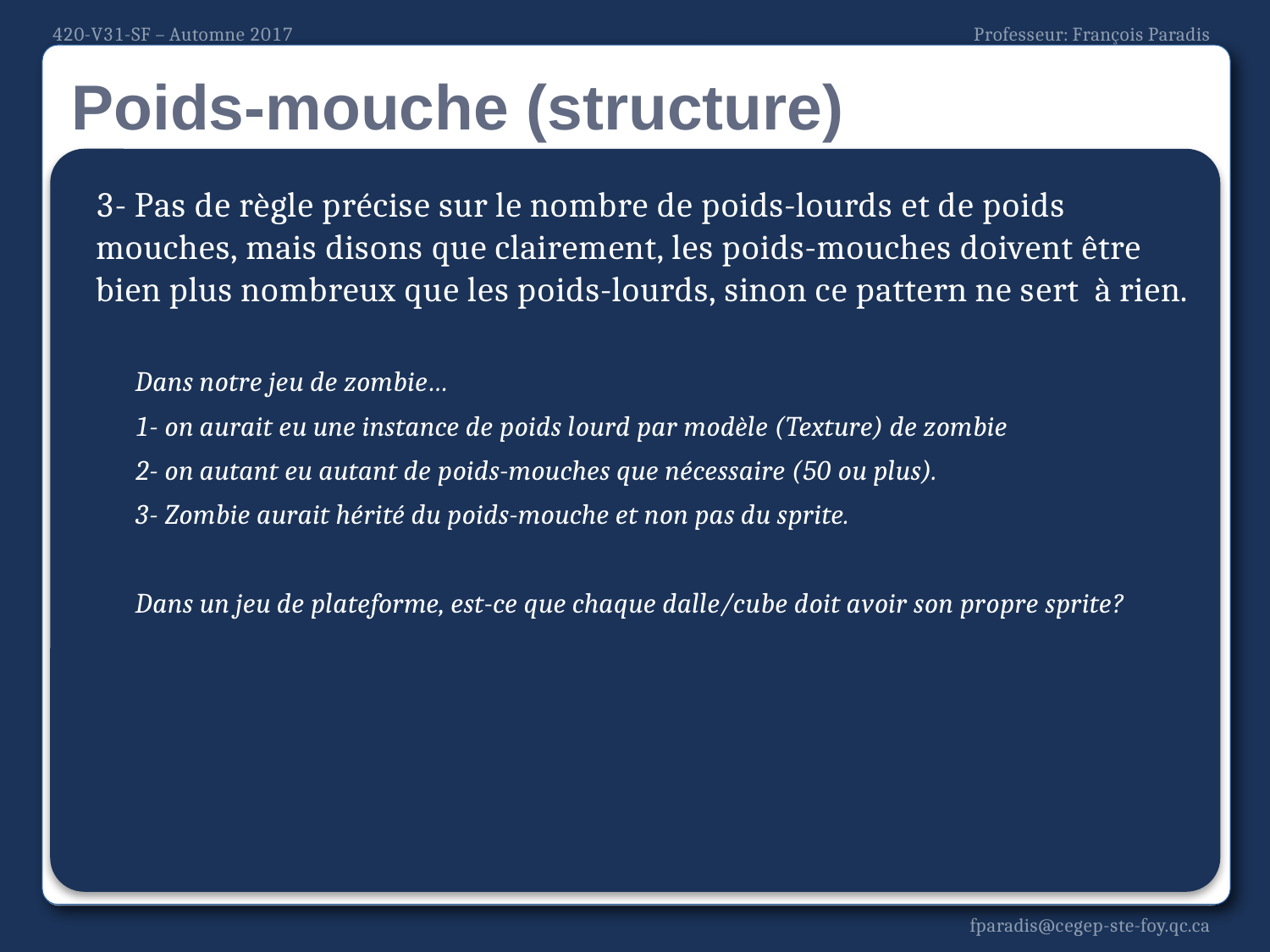

# Poids-mouche (structure)
3- Pas de règle précise sur le nombre de poids-lourds et de poids mouches, mais disons que clairement, les poids-mouches doivent être bien plus nombreux que les poids-lourds, sinon ce pattern ne sert  à rien.

Dans notre jeu de zombie…
1- on aurait eu une instance de poids lourd par modèle (Texture) de zombie
2- on autant eu autant de poids-mouches que nécessaire (50 ou plus).
3- Zombie aurait hérité du poids-mouche et non pas du sprite.

Dans un jeu de plateforme, est-ce que chaque dalle/cube doit avoir son propre sprite?